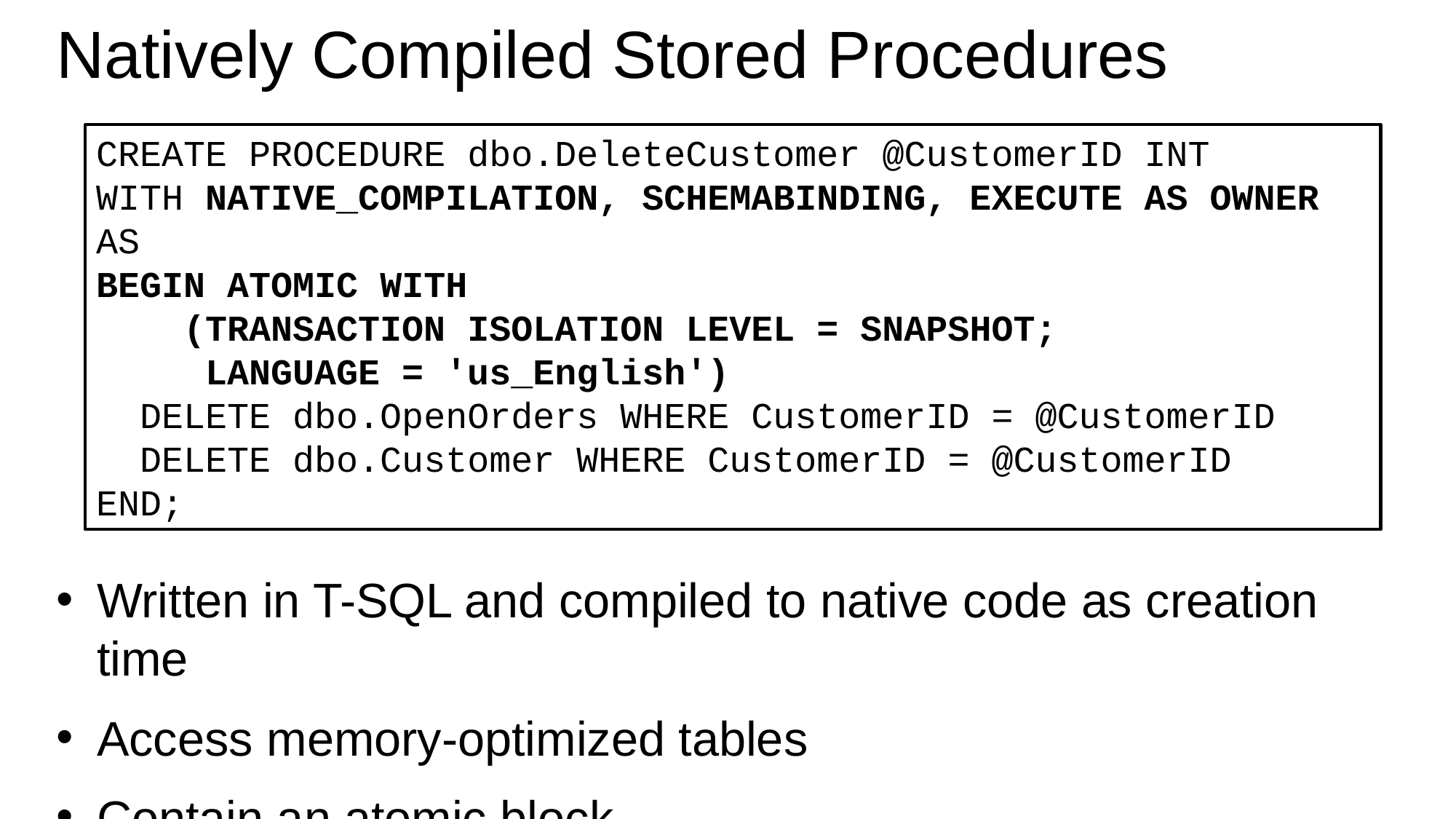

# Natively Compiled Stored Procedures
CREATE PROCEDURE dbo.DeleteCustomer @CustomerID INT
WITH NATIVE_COMPILATION, SCHEMABINDING, EXECUTE AS OWNER
AS
BEGIN ATOMIC WITH
    (TRANSACTION ISOLATION LEVEL = SNAPSHOT;
     LANGUAGE = 'us_English')
  DELETE dbo.OpenOrders WHERE CustomerID = @CustomerID
  DELETE dbo.Customer WHERE CustomerID = @CustomerID
END;

Written in T-SQL and compiled to native code as creation time
Access memory-optimized tables
Contain an atomic block